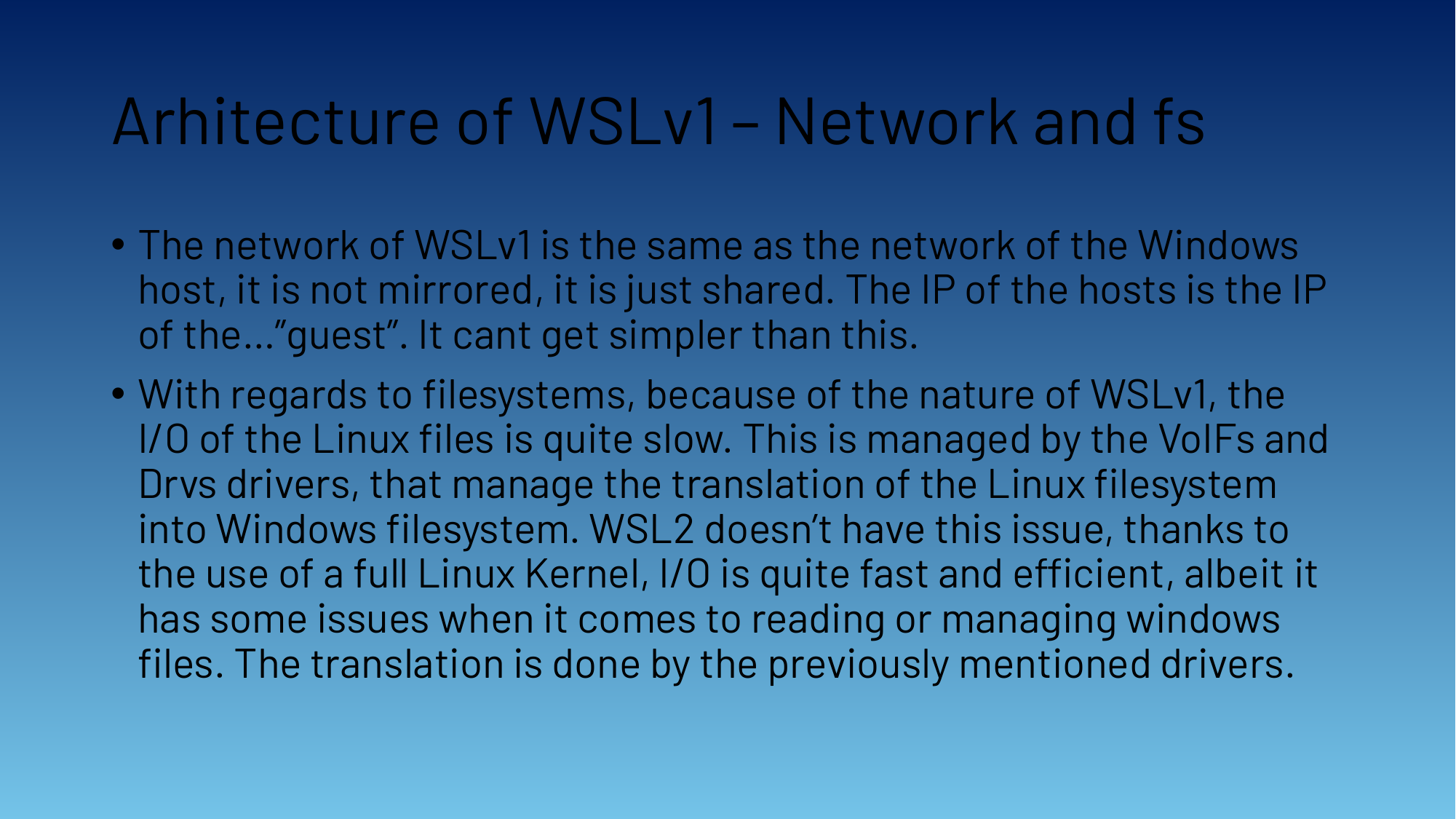

# Arhitecture of WSLv1 – Network and fs
The network of WSLv1 is the same as the network of the Windows host, it is not mirrored, it is just shared. The IP of the hosts is the IP of the…”guest”. It cant get simpler than this.
With regards to filesystems, because of the nature of WSLv1, the I/O of the Linux files is quite slow. This is managed by the VoIFs and Drvs drivers, that manage the translation of the Linux filesystem into Windows filesystem. WSL2 doesn’t have this issue, thanks to the use of a full Linux Kernel, I/O is quite fast and efficient, albeit it has some issues when it comes to reading or managing windows files. The translation is done by the previously mentioned drivers.